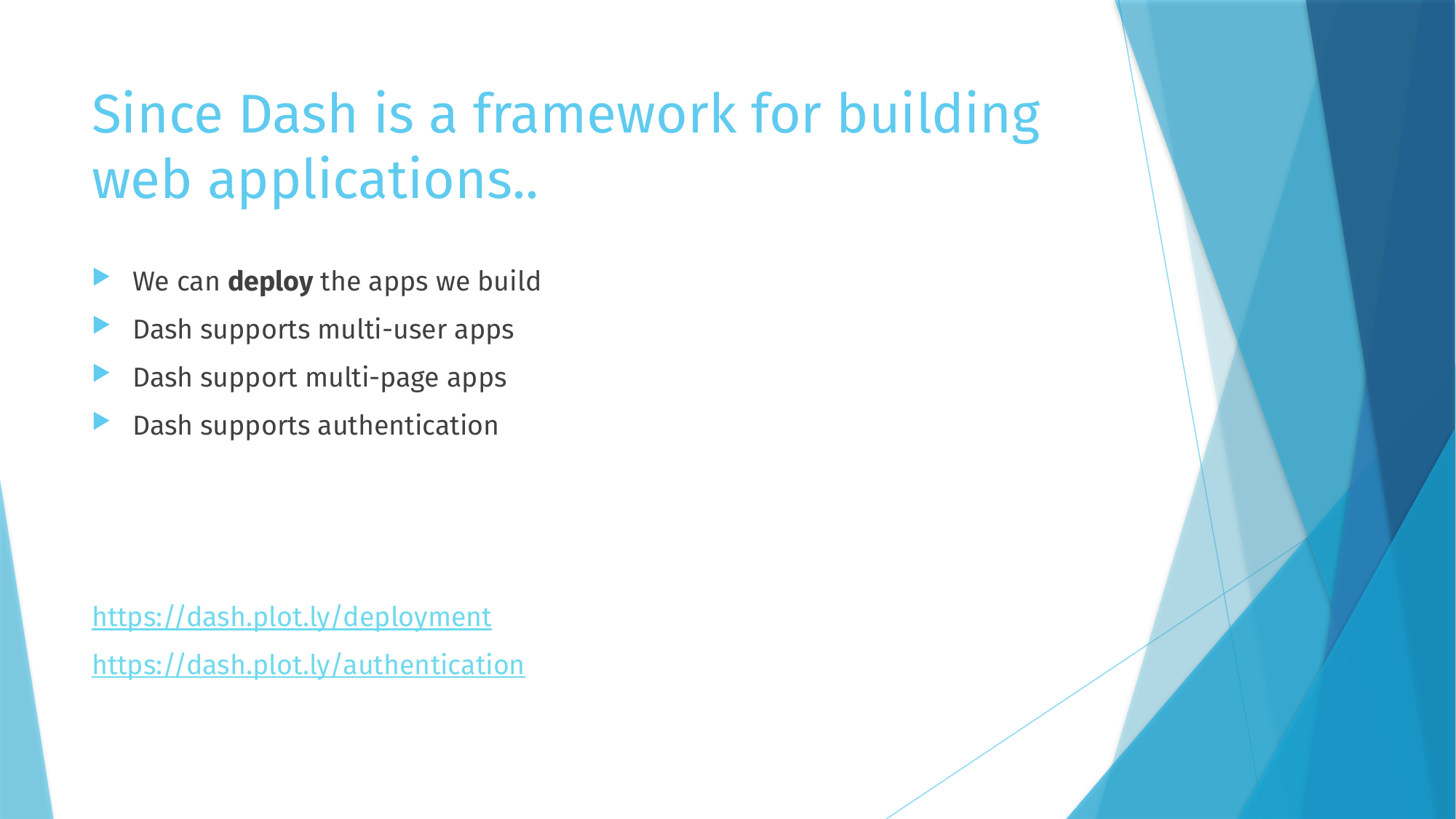

# Since Dash is a framework for building web applications..
We can deploy the apps we build
Dash supports multi-user apps
Dash support multi-page apps
Dash supports authentication

https://dash.plot.ly/deployment
https://dash.plot.ly/authentication